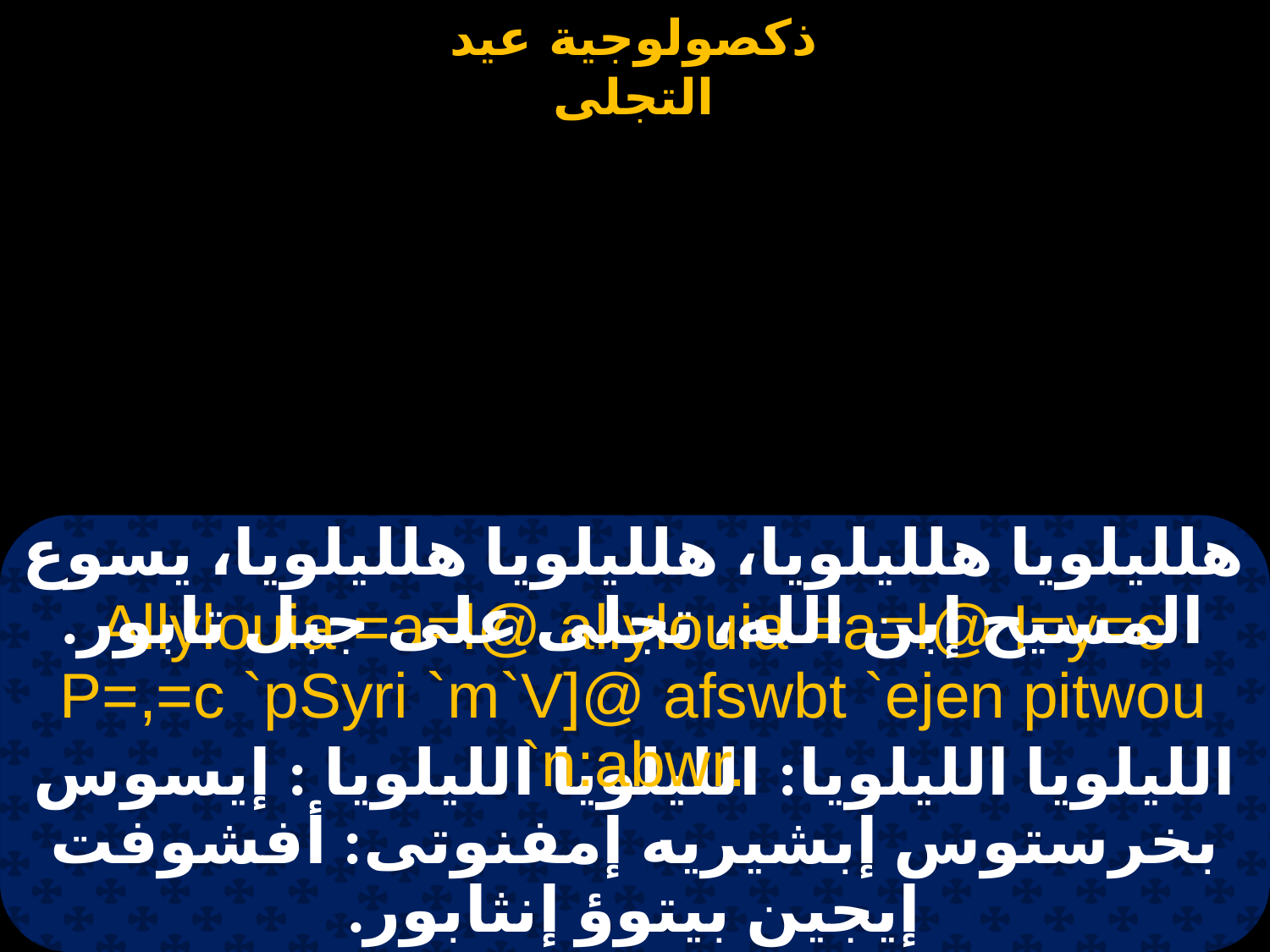

#
هلليلويا هلليلويا، هلليلويا هلليلويا، يسوع المسيح إبن الله، تجلى على جبل تابور.
Allylouia =a=l@ allylouia =a=l@ I=y=c P=,=c `pSyri `m`V]@ afswbt `ejen pitwou `n:abwr.
الليلويا الليلويا: الليلويا الليلويا : إيسوس بخرستوس إبشيريه إمفنوتى: أفشوفت إيجين بيتوؤ إنثابور.